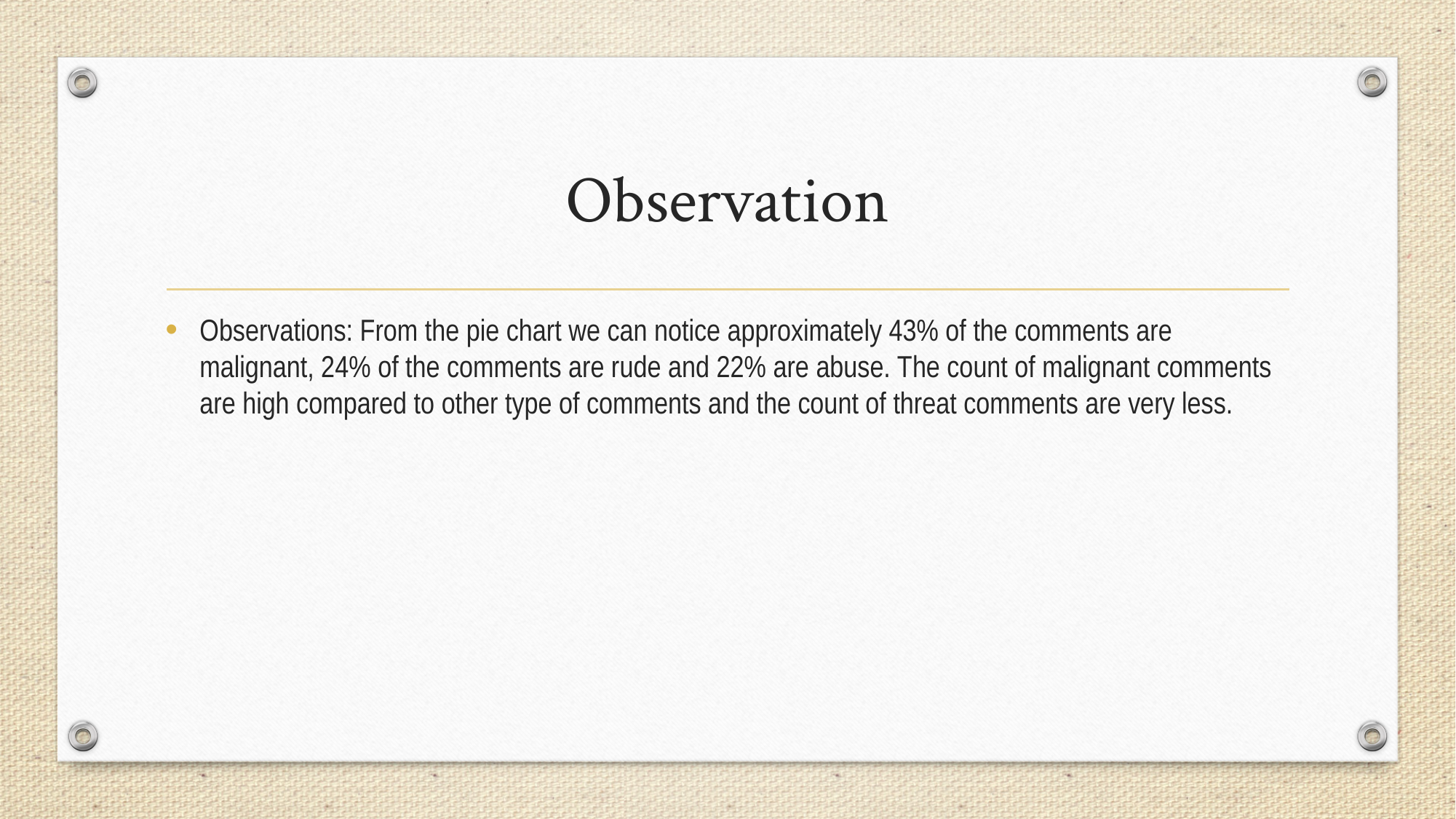

# Observation
Observations: From the pie chart we can notice approximately 43% of the comments are malignant, 24% of the comments are rude and 22% are abuse. The count of malignant comments are high compared to other type of comments and the count of threat comments are very less.